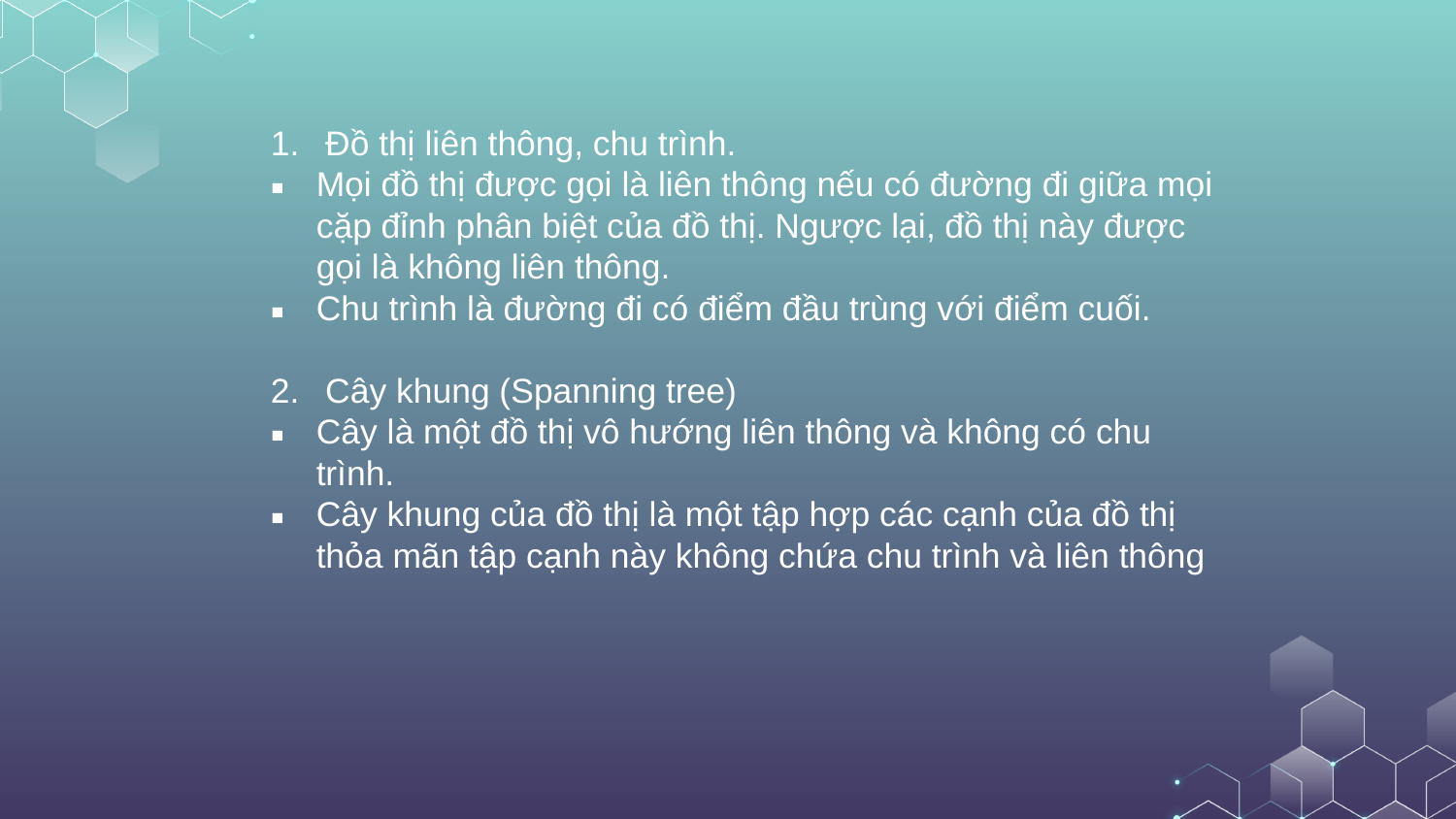

#
Đồ thị liên thông, chu trình.
Mọi đồ thị được gọi là liên thông nếu có đường đi giữa mọi cặp đỉnh phân biệt của đồ thị. Ngược lại, đồ thị này được gọi là không liên thông.
Chu trình là đường đi có điểm đầu trùng với điểm cuối.

Cây khung (Spanning tree)
Cây là một đồ thị vô hướng liên thông và không có chu trình.
Cây khung của đồ thị là một tập hợp các cạnh của đồ thị thỏa mãn tập cạnh này không chứa chu trình và liên thông